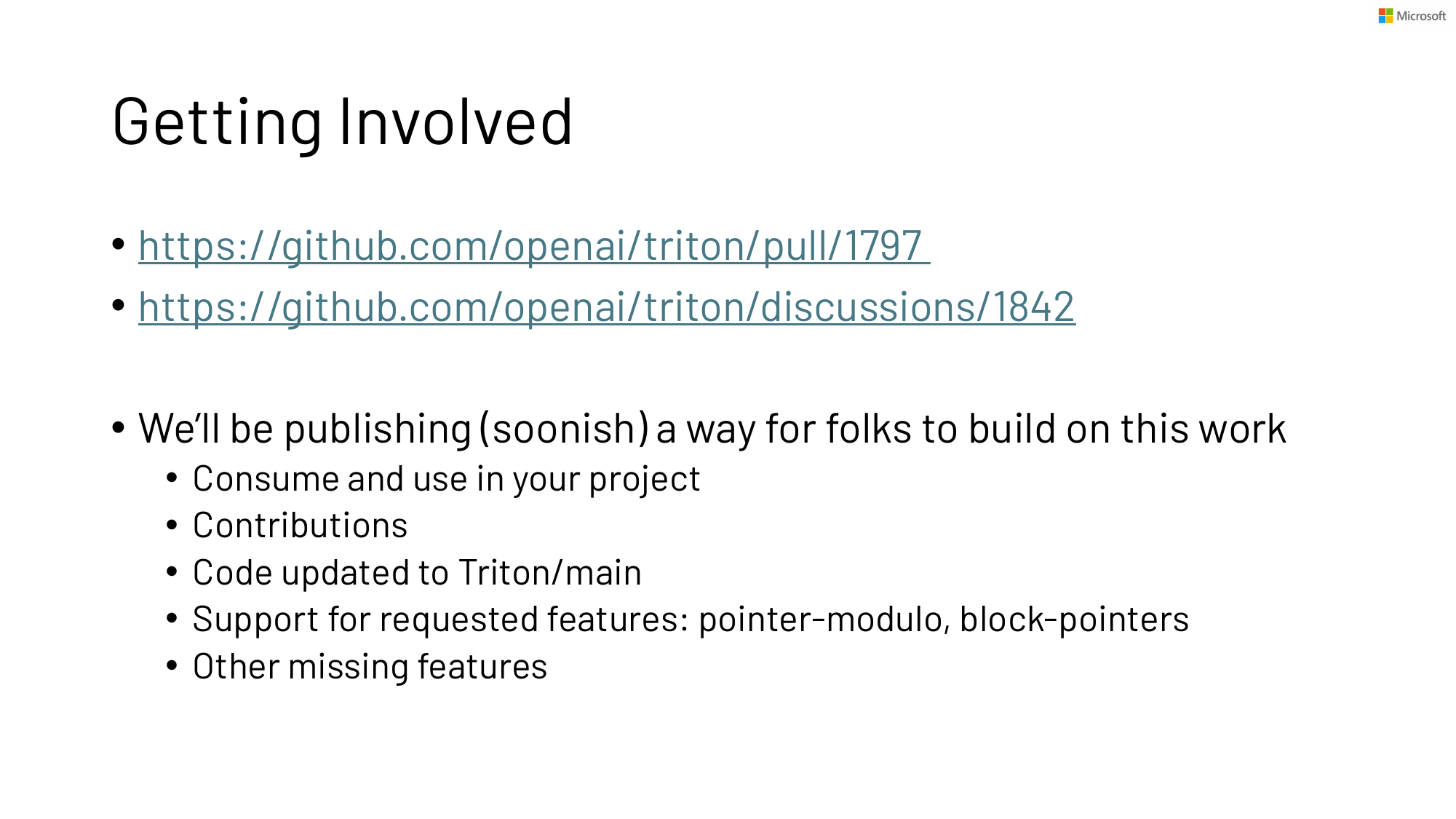

# Getting Involved
https://github.com/openai/triton/pull/1797
https://github.com/openai/triton/discussions/1842

We’ll be publishing (soonish) a way for folks to build on this work
Consume and use in your project
Contributions
Code updated to Triton/main
Support for requested features: pointer-modulo, block-pointers
Other missing features